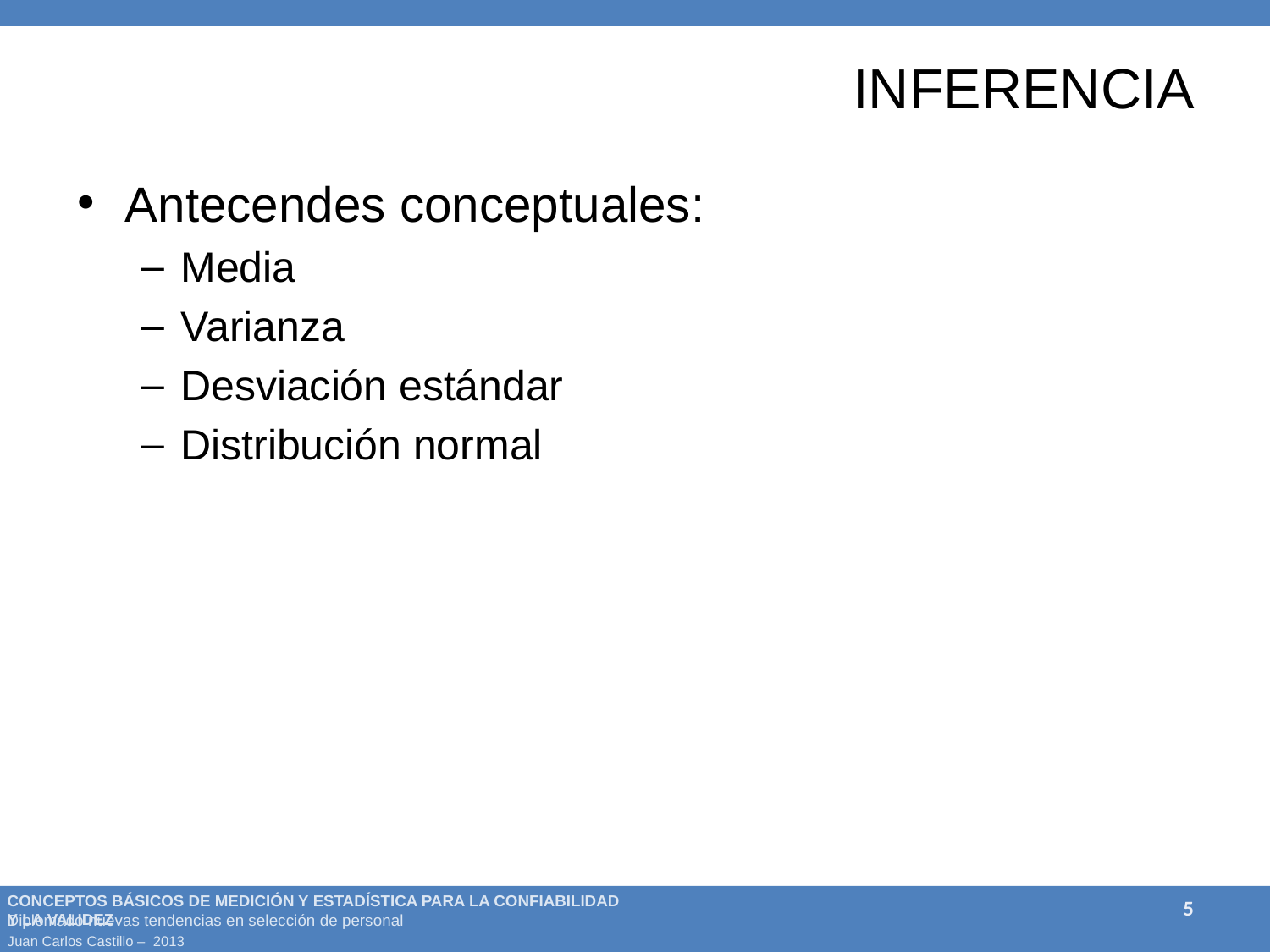

# Inferencia
Antecendes conceptuales:
Media
Varianza
Desviación estándar
Distribución normal
5